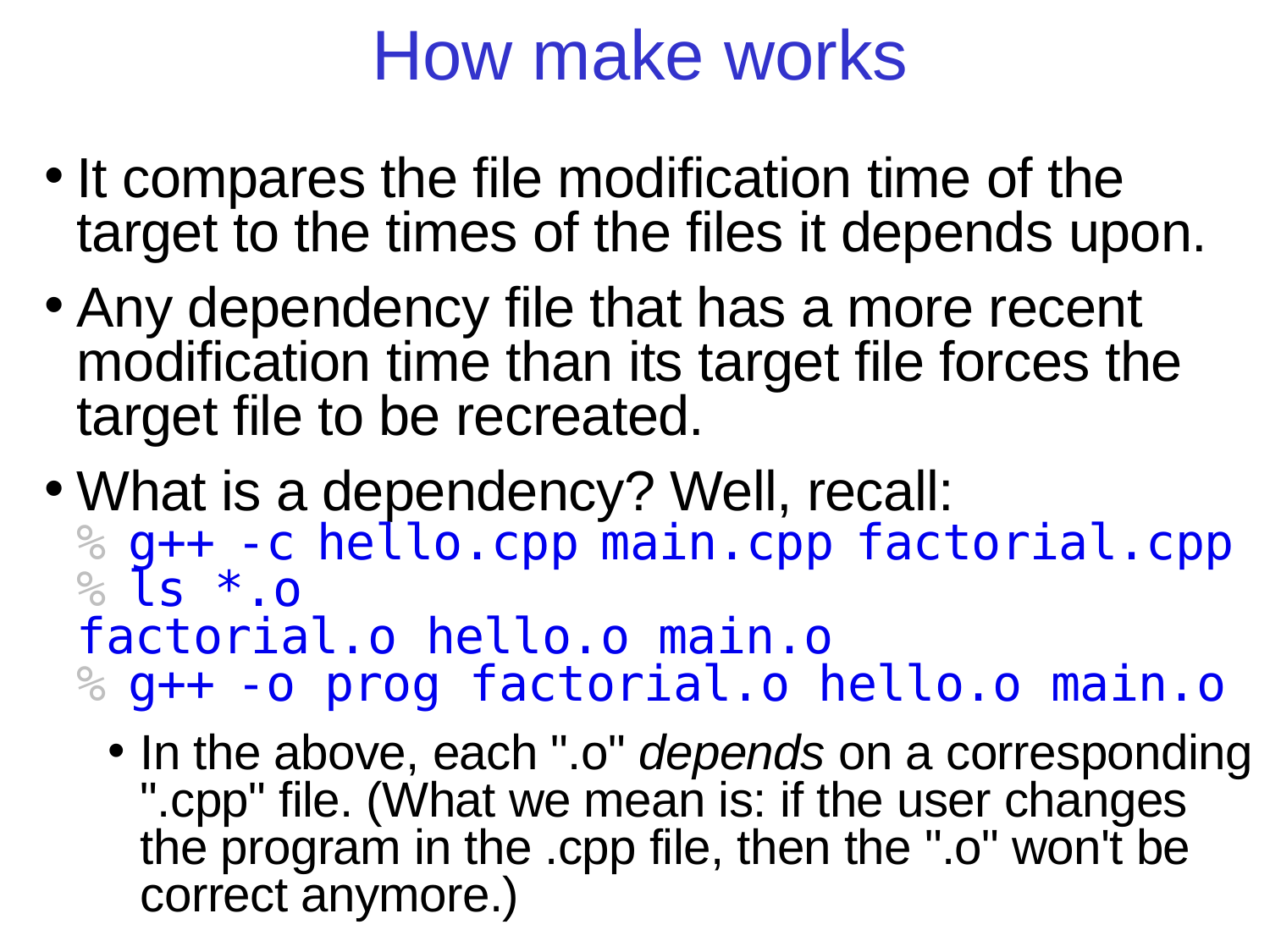

# How make works
It compares the file modification time of the target to the times of the files it depends upon.
Any dependency file that has a more recent modification time than its target file forces the target file to be recreated.
What is a dependency? Well, recall:
% g++ -c hello.cpp main.cpp factorial.cpp
% ls *.o
factorial.o hello.o main.o
% g++ -o prog factorial.o hello.o main.o
In the above, each ".o" depends on a corresponding ".cpp" file. (What we mean is: if the user changes the program in the .cpp file, then the ".o" won't be correct anymore.)